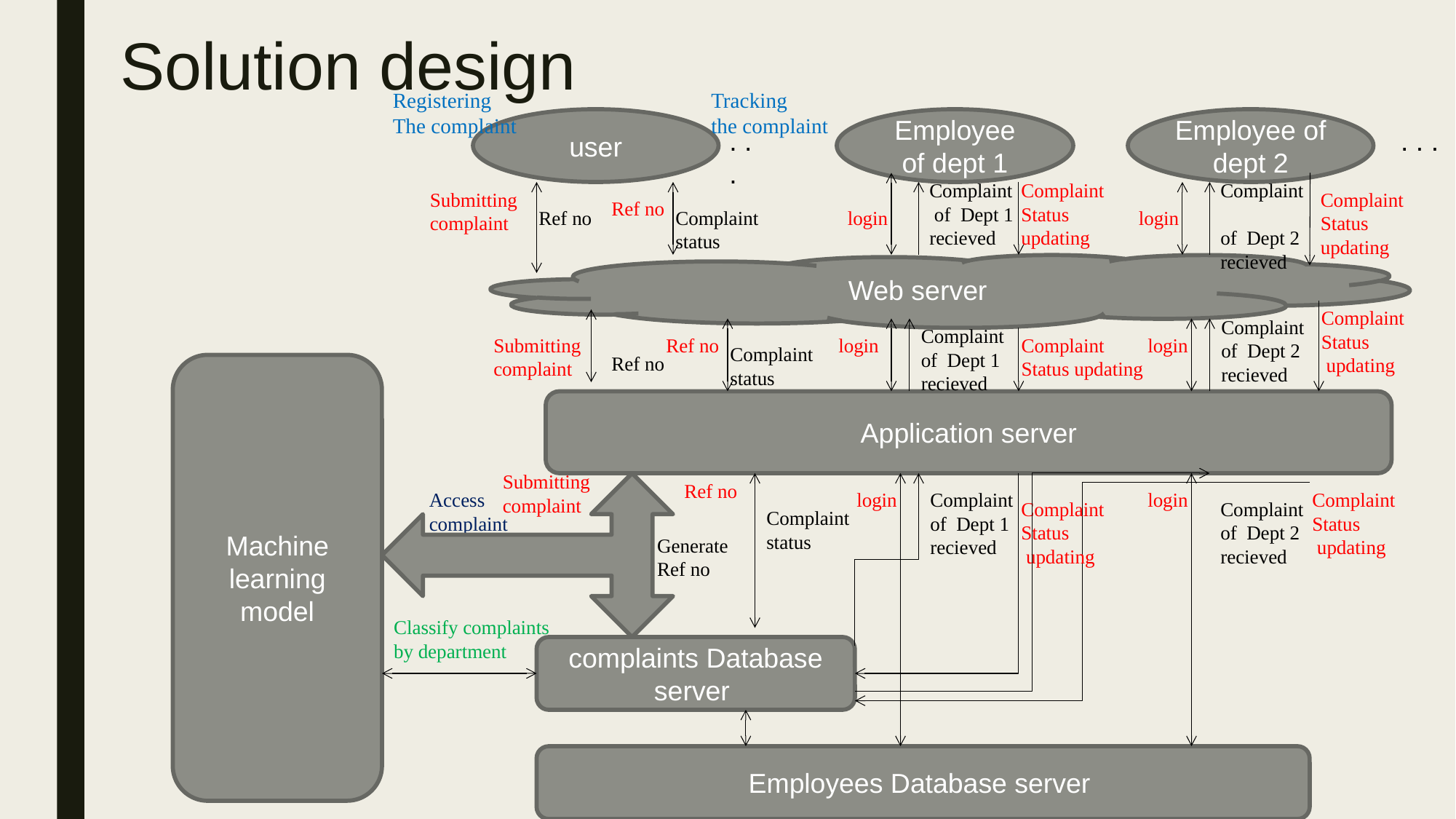

# Solution design
Registering
The complaint
Tracking
the complaint
user
Employee of dept 1
Employee of dept 2
. . .
. . .
Complaint
 of  Dept 1
recieved
Complaint
Status
updating
Complaint
of  Dept 2
recieved
Submitting
complaint
Complaint
Status updating
Ref no
Ref no
Complaint
status
login
login
Web server
Complaint
Status
 updating
Complaint
of  Dept 2
recieved
Complaint
of  Dept 1
recieved
Submitting
complaint
Ref no
login
Complaint
Status updating
login
Complaint
status
Ref no
Machine learning model
Application server

Submitting
complaint
Ref no
Access complaint
login
Complaint
of  Dept 1
recieved
login
Complaint
Status
 updating
Complaint
Status
 updating
Complaint
of  Dept 2
recieved
Complaint
status
Generate
Ref no
Classify complaints
by department
complaints Database server
Employees Database server